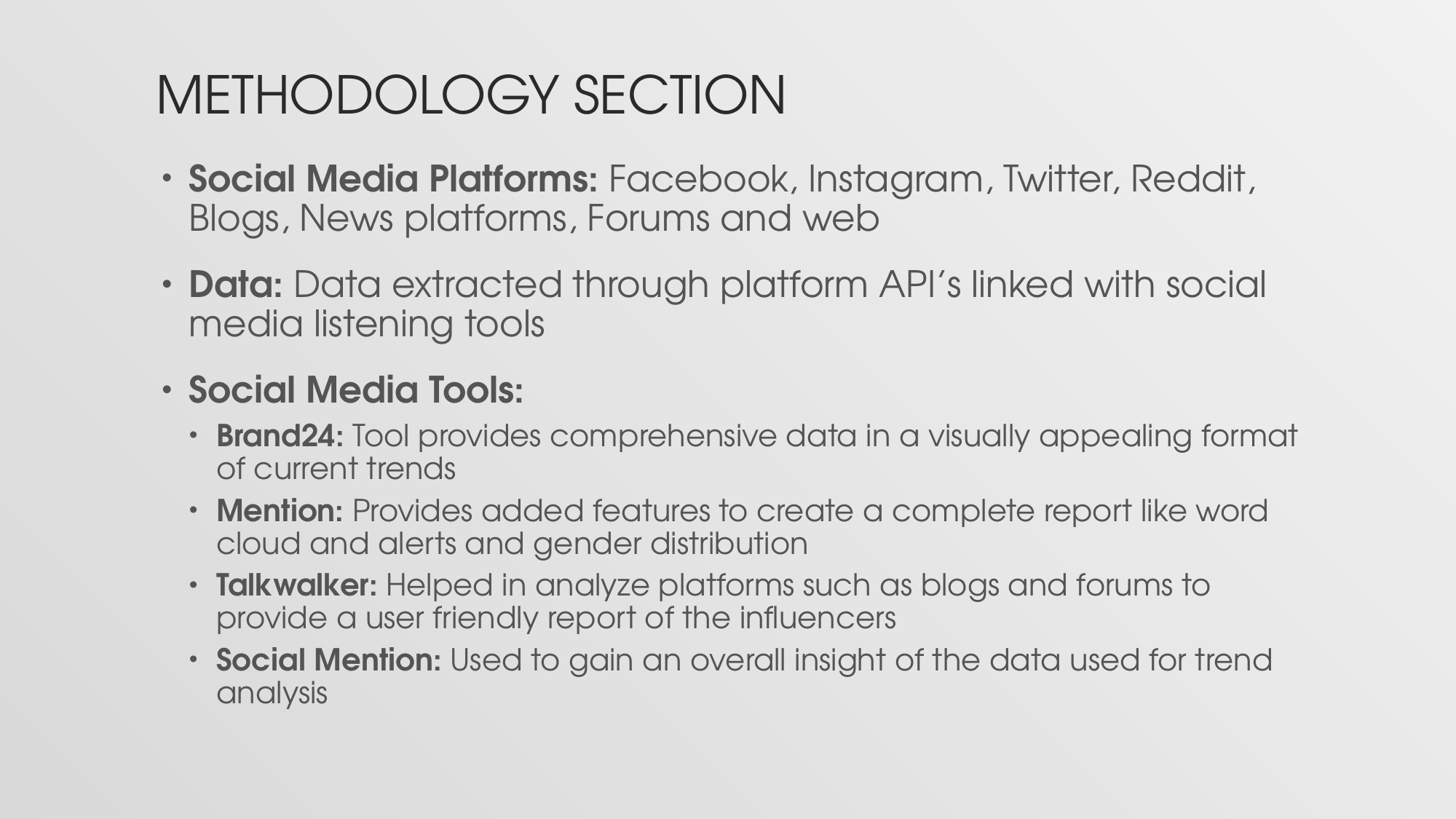

# Methodology Section
Social Media Platforms: Facebook, Instagram, Twitter, Reddit, Blogs, News platforms, Forums and web
Data: Data extracted through platform API’s linked with social media listening tools
Social Media Tools:
Brand24: Tool provides comprehensive data in a visually appealing format of current trends
Mention: Provides added features to create a complete report like word cloud and alerts and gender distribution
Talkwalker: Helped in analyze platforms such as blogs and forums to provide a user friendly report of the influencers
Social Mention: Used to gain an overall insight of the data used for trend analysis